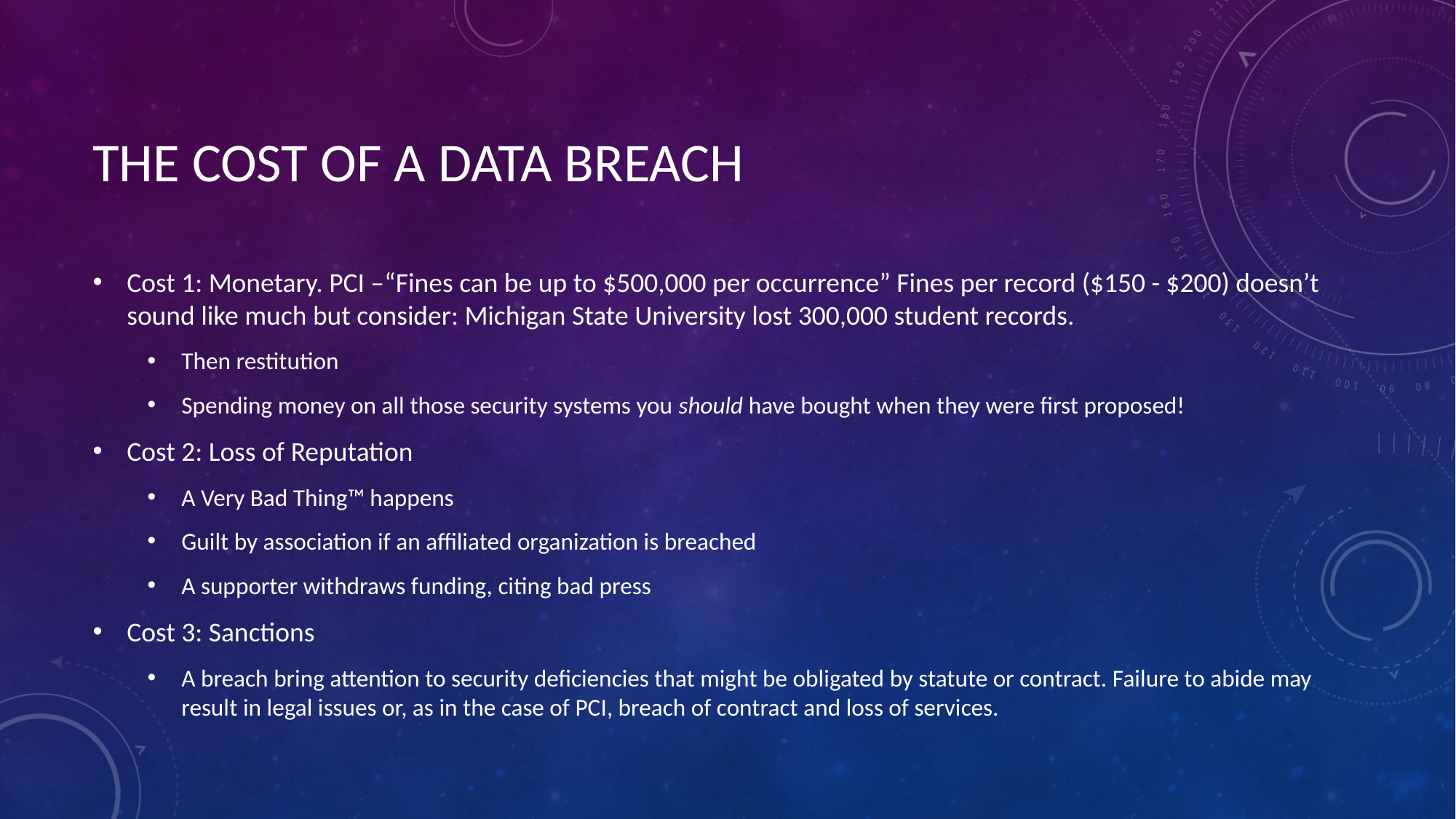

# The cost of a data breach
Cost 1: Monetary. PCI –“Fines can be up to $500,000 per occurrence” Fines per record ($150 - $200) doesn’t sound like much but consider: Michigan State University lost 300,000 student records.
Then restitution
Spending money on all those security systems you should have bought when they were first proposed!
Cost 2: Loss of Reputation
A Very Bad Thing™ happens
Guilt by association if an affiliated organization is breached
A supporter withdraws funding, citing bad press
Cost 3: Sanctions
A breach bring attention to security deficiencies that might be obligated by statute or contract. Failure to abide may result in legal issues or, as in the case of PCI, breach of contract and loss of services.